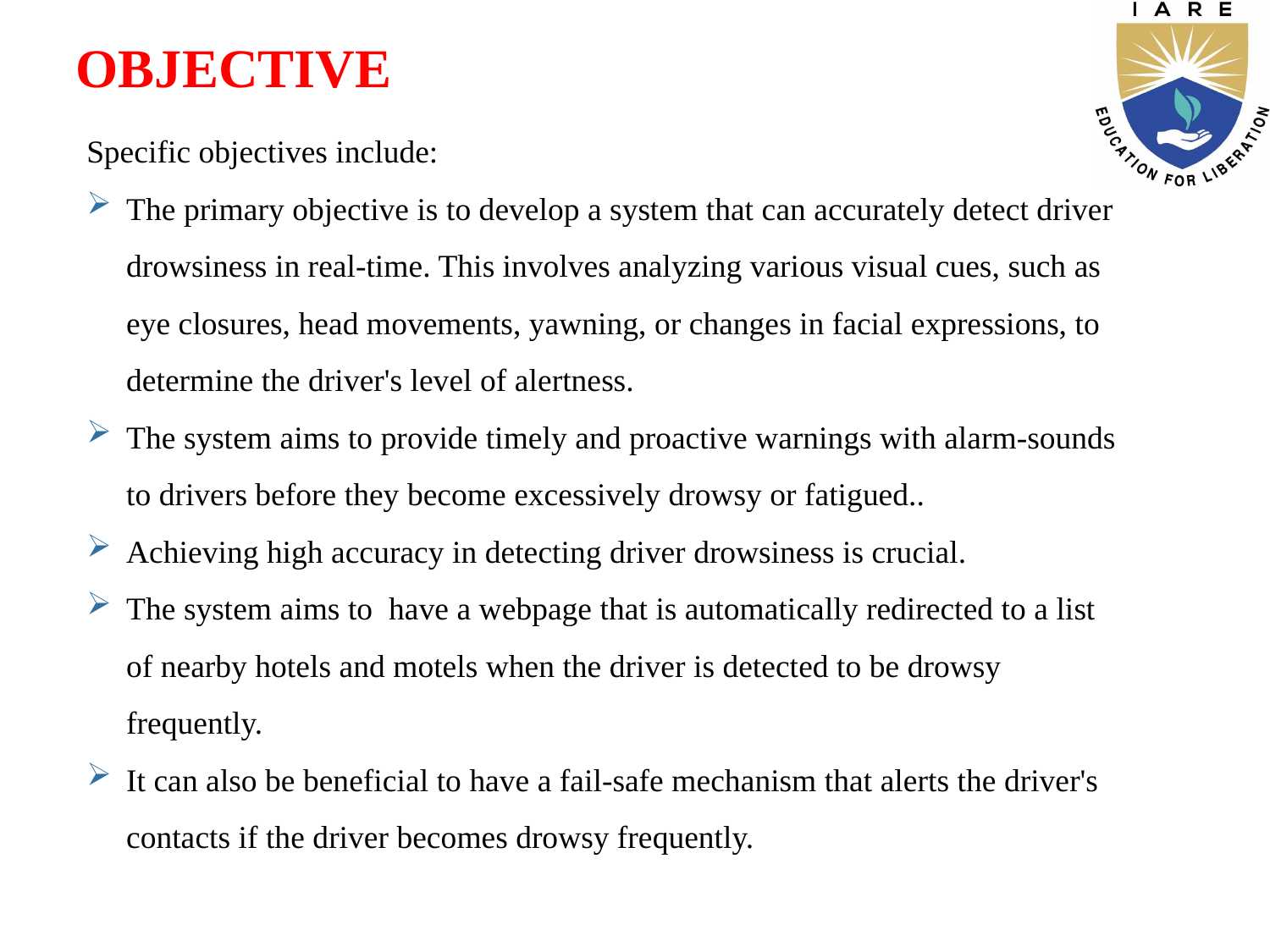

OBJECTIVE
Specific objectives include:
The primary objective is to develop a system that can accurately detect driver drowsiness in real-time. This involves analyzing various visual cues, such as eye closures, head movements, yawning, or changes in facial expressions, to determine the driver's level of alertness.
The system aims to provide timely and proactive warnings with alarm-sounds to drivers before they become excessively drowsy or fatigued..
Achieving high accuracy in detecting driver drowsiness is crucial.
The system aims to  have a webpage that is automatically redirected to a list of nearby hotels and motels when the driver is detected to be drowsy frequently.
It can also be beneficial to have a fail-safe mechanism that alerts the driver's contacts if the driver becomes drowsy frequently.